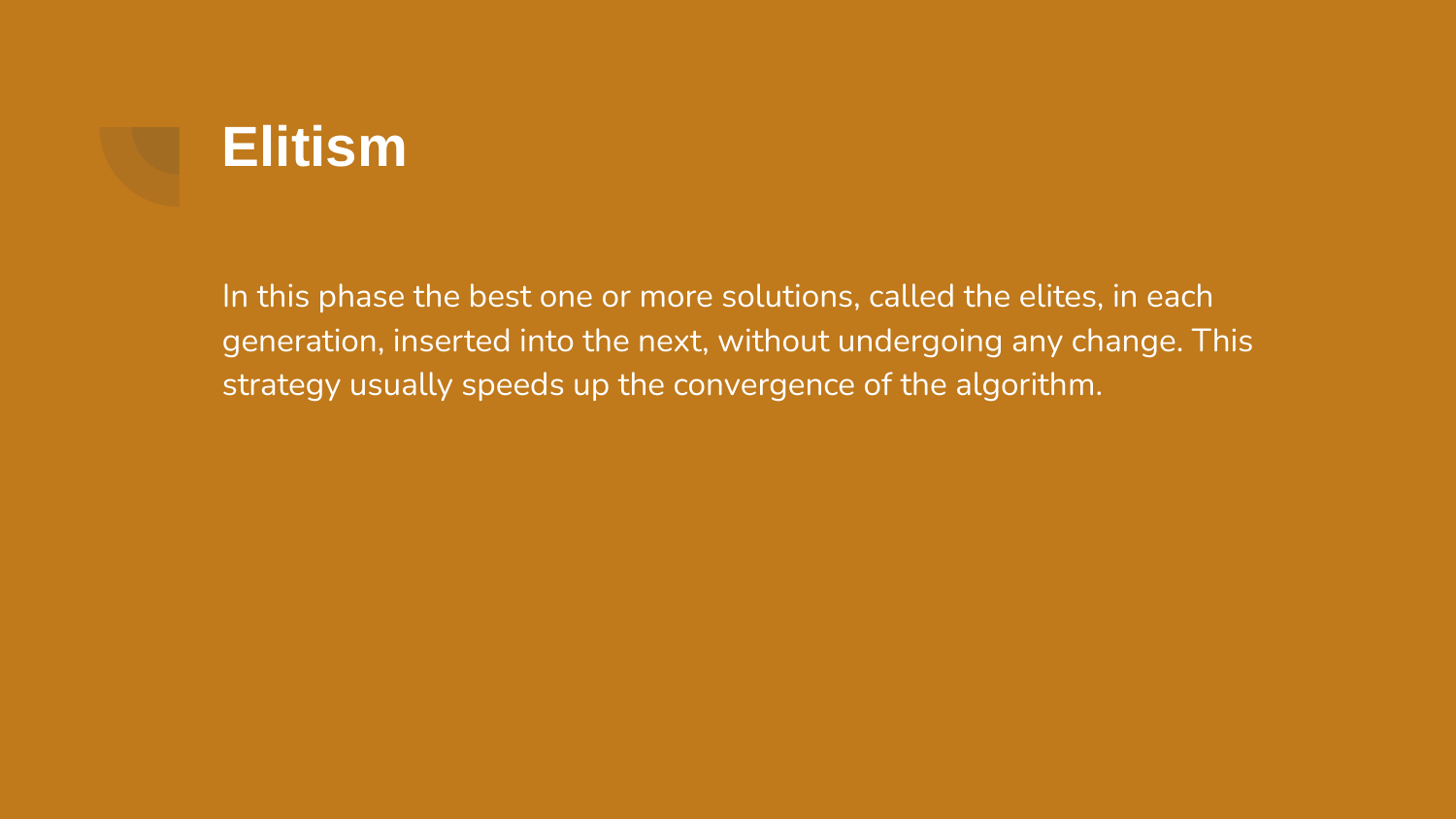

# Elitism
In this phase the best one or more solutions, called the elites, in each generation, inserted into the next, without undergoing any change. This strategy usually speeds up the convergence of the algorithm.